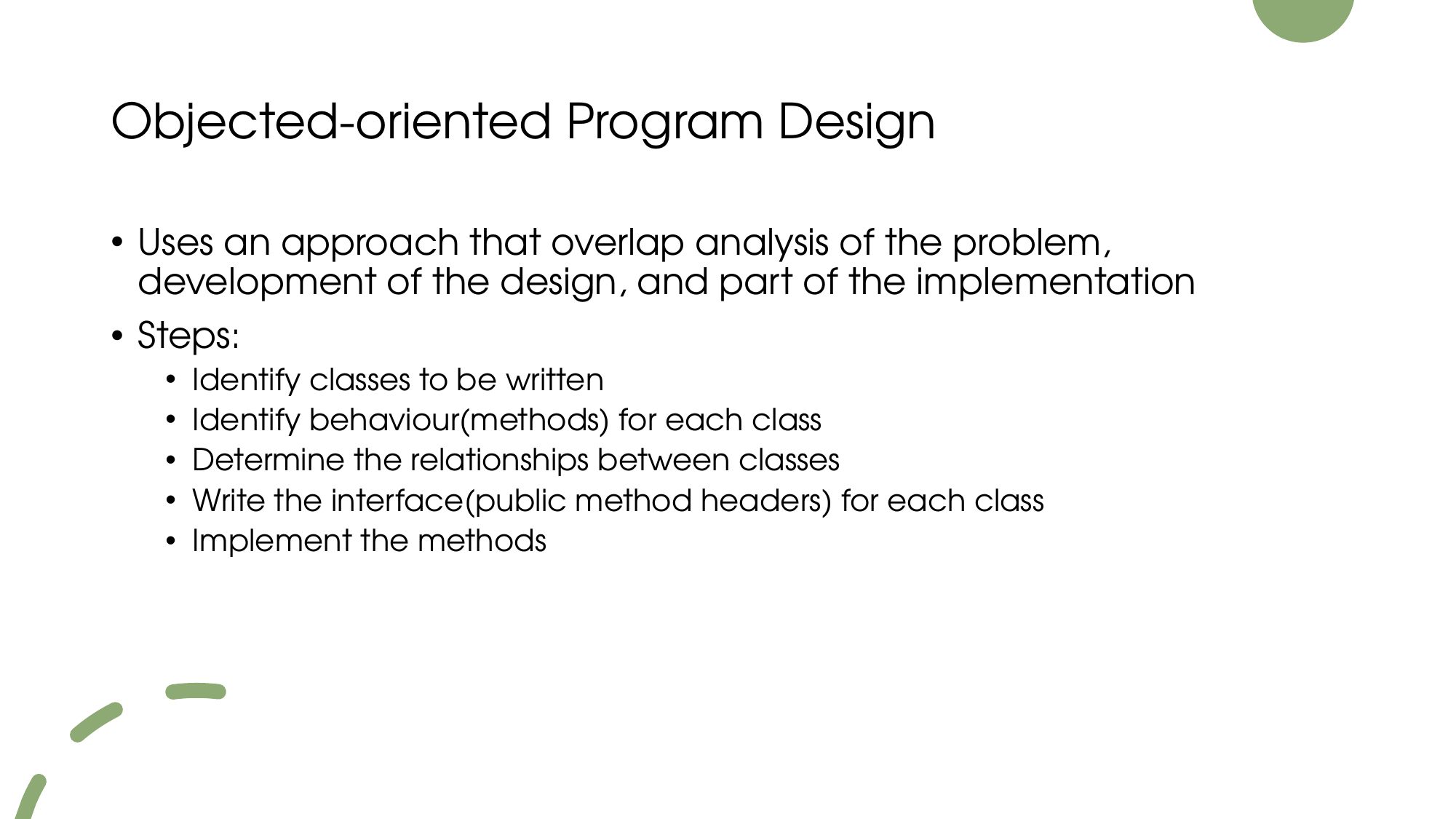

# Objected-oriented Program Design
Uses an approach that overlap analysis of the problem, development of the design, and part of the implementation
Steps:
Identify classes to be written
Identify behaviour(methods) for each class
Determine the relationships between classes
Write the interface(public method headers) for each class
Implement the methods